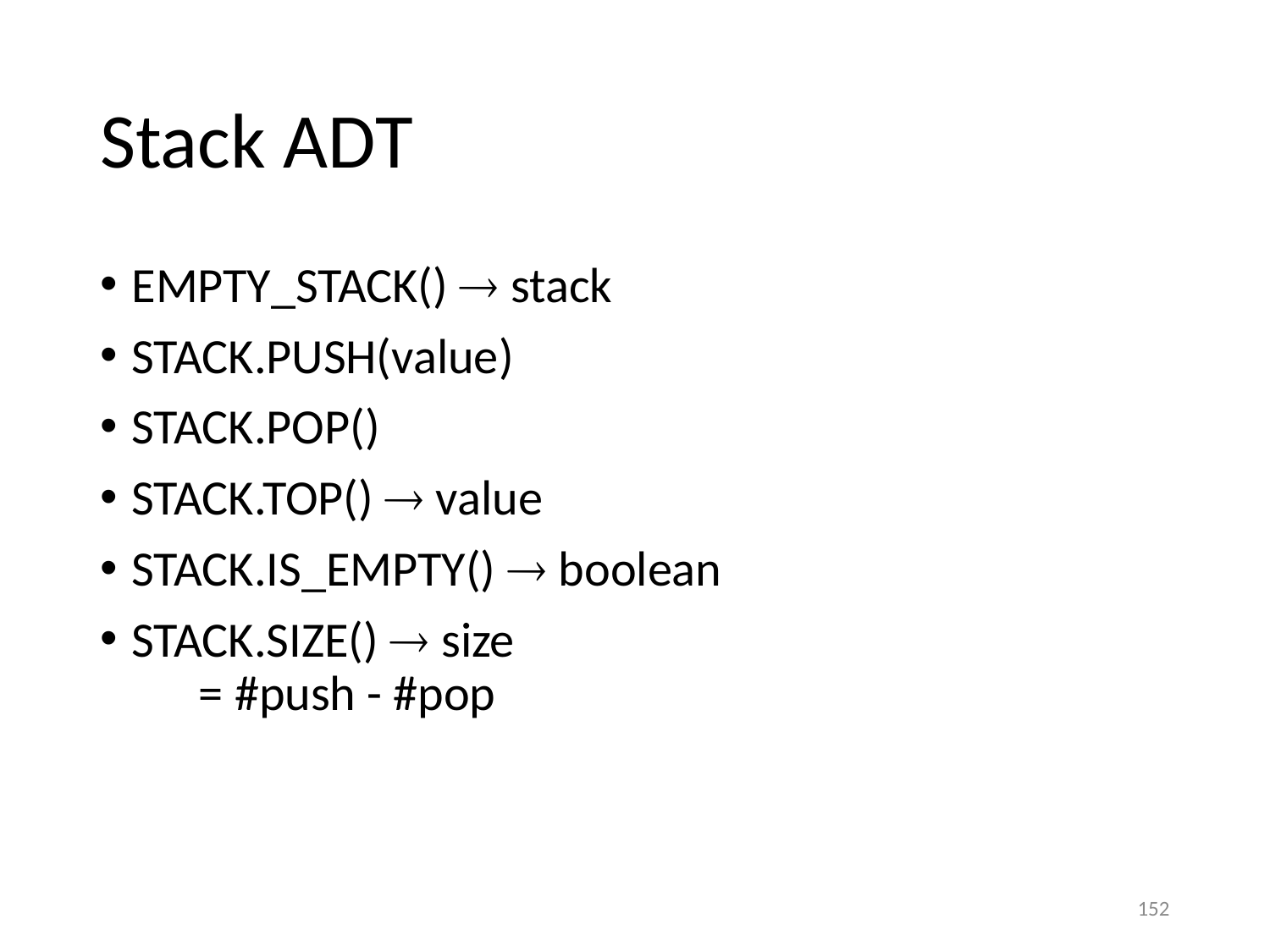

# Stack ADT
EMPTY_STACK() → stack
STACK.PUSH(value)
STACK.POP()
STACK.TOP() → value
STACK.IS_EMPTY() → boolean
STACK.SIZE() → size
      = #push - #pop
152